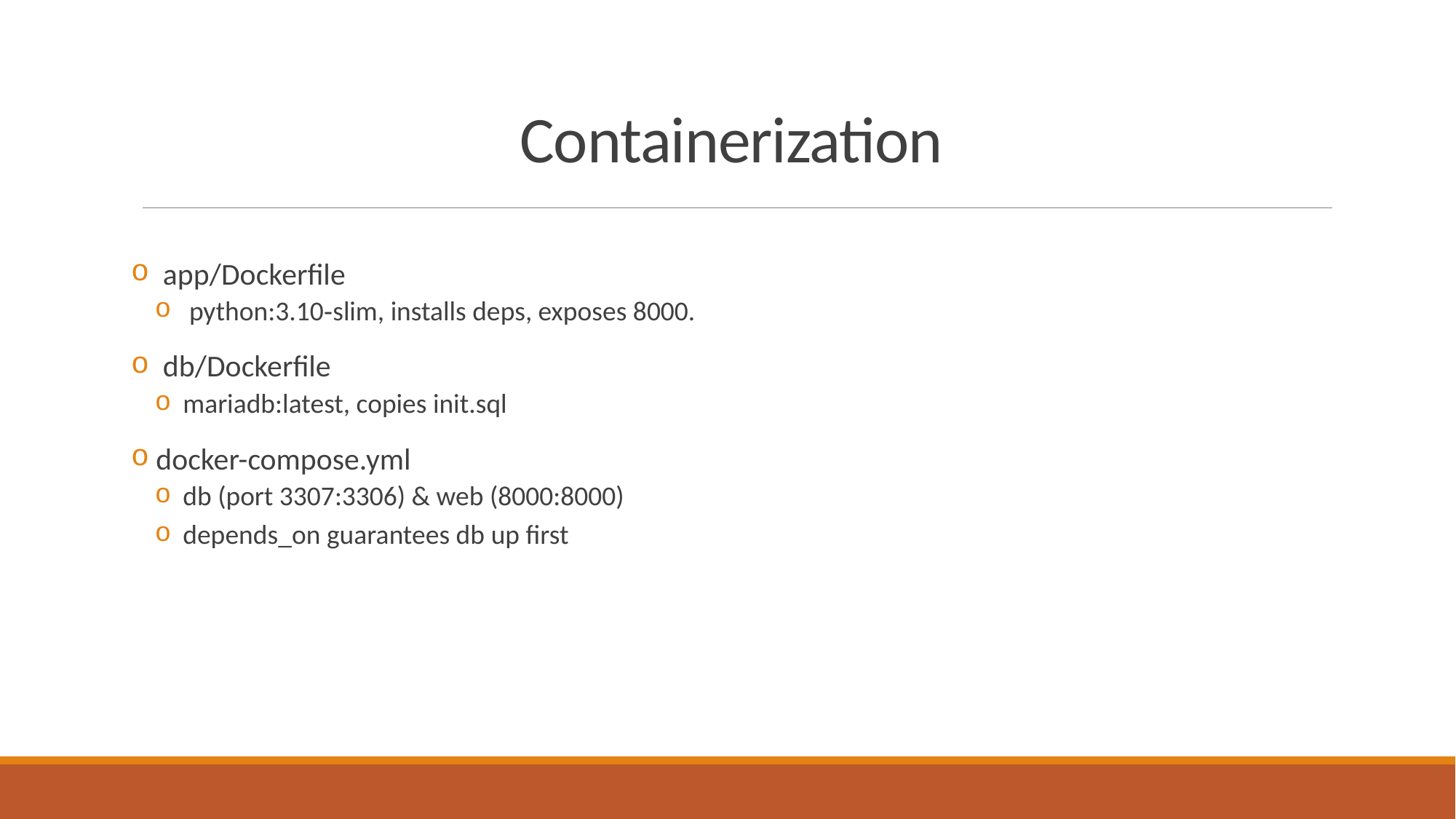

# Containerization
  app/Dockerfile
  python:3.10‑slim, installs deps, exposes 8000.
  db/Dockerfile
 mariadb:latest, copies init.sql
 docker-compose.yml
 db (port 3307:3306) & web (8000:8000)
 depends_on guarantees db up first